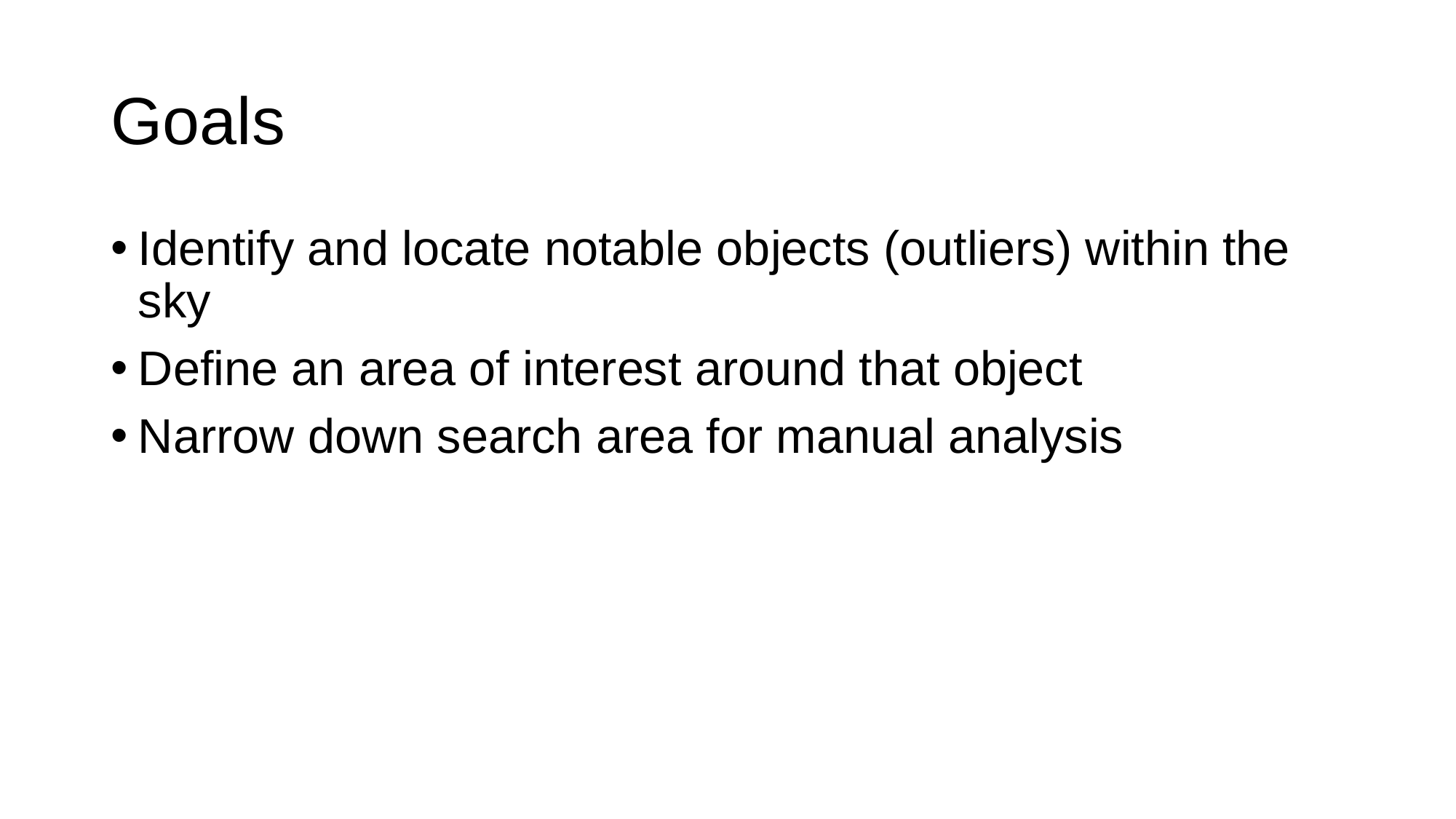

# Goals
Identify and locate notable objects (outliers) within the sky
Define an area of interest around that object
Narrow down search area for manual analysis